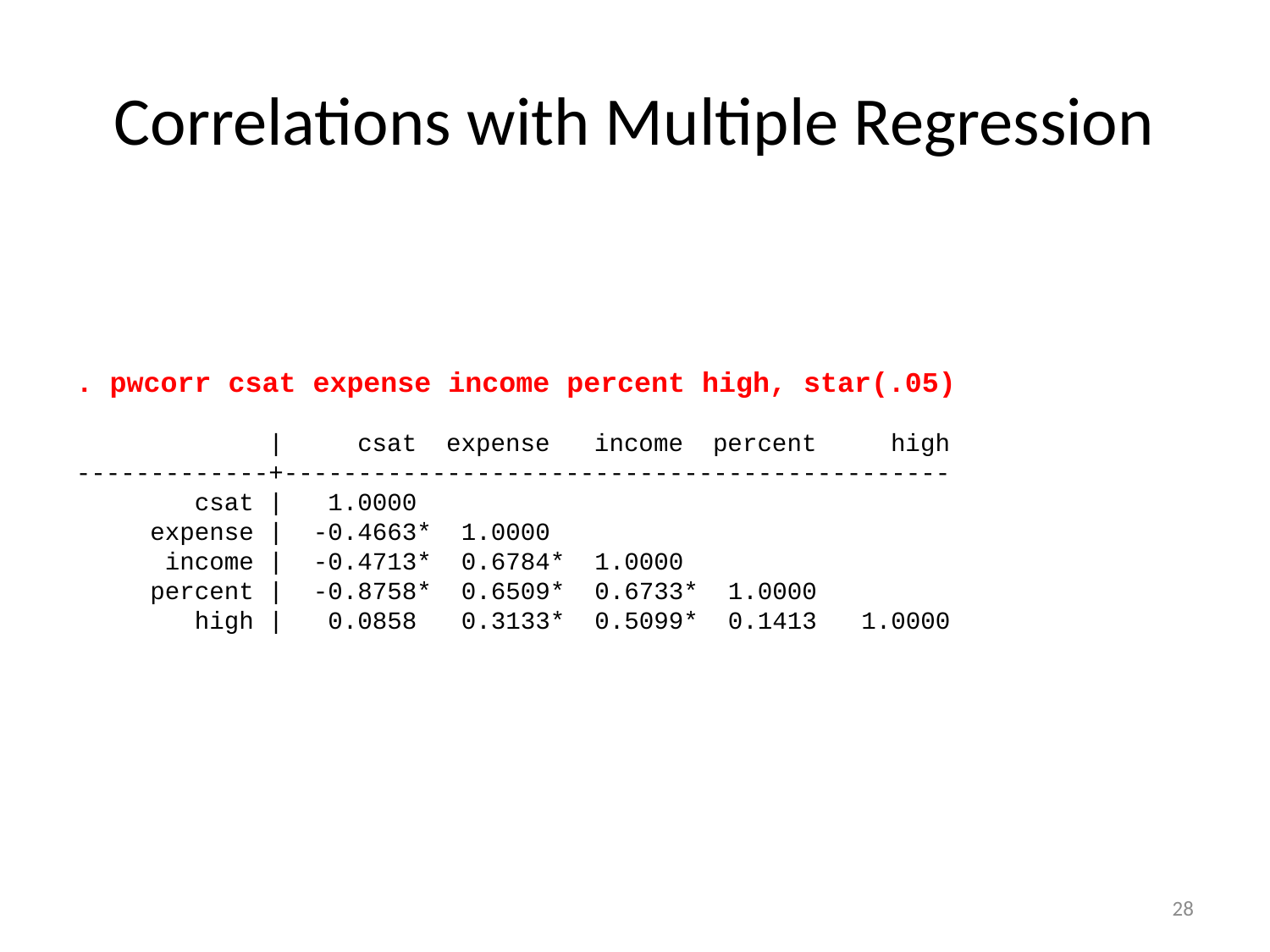

# Correlations with Multiple Regression

. pwcorr csat expense income percent high, star(.05)

             |     csat  expense   income  percent     high
-------------+---------------------------------------------
        csat |   1.0000
     expense |  -0.4663*  1.0000
      income |  -0.4713*  0.6784*  1.0000
     percent |  -0.8758*  0.6509*  0.6733*  1.0000
        high |   0.0858   0.3133*  0.5099*  0.1413   1.0000

28